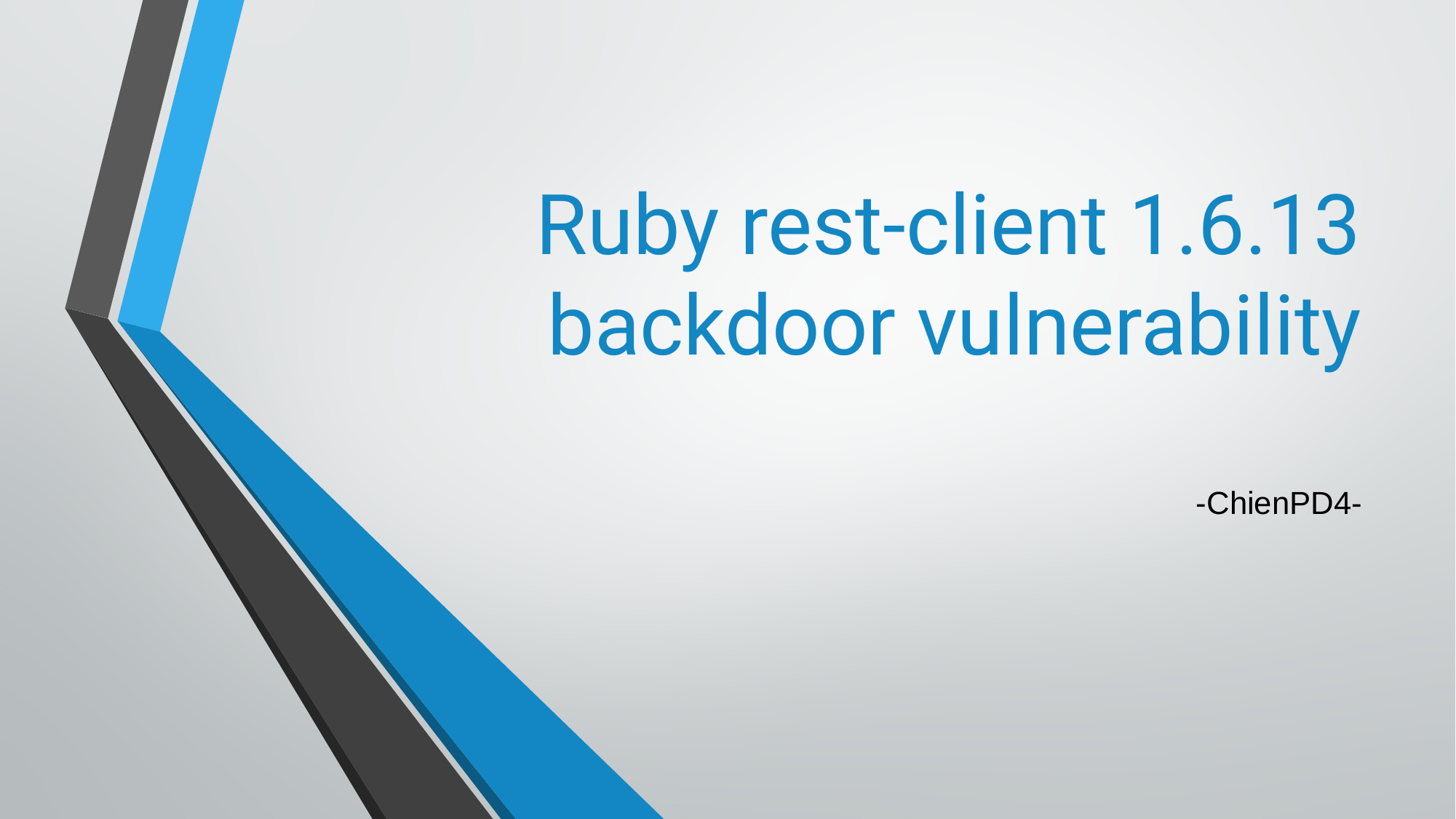

# Ruby rest-client 1.6.13 backdoor vulnerability
-ChienPD4-